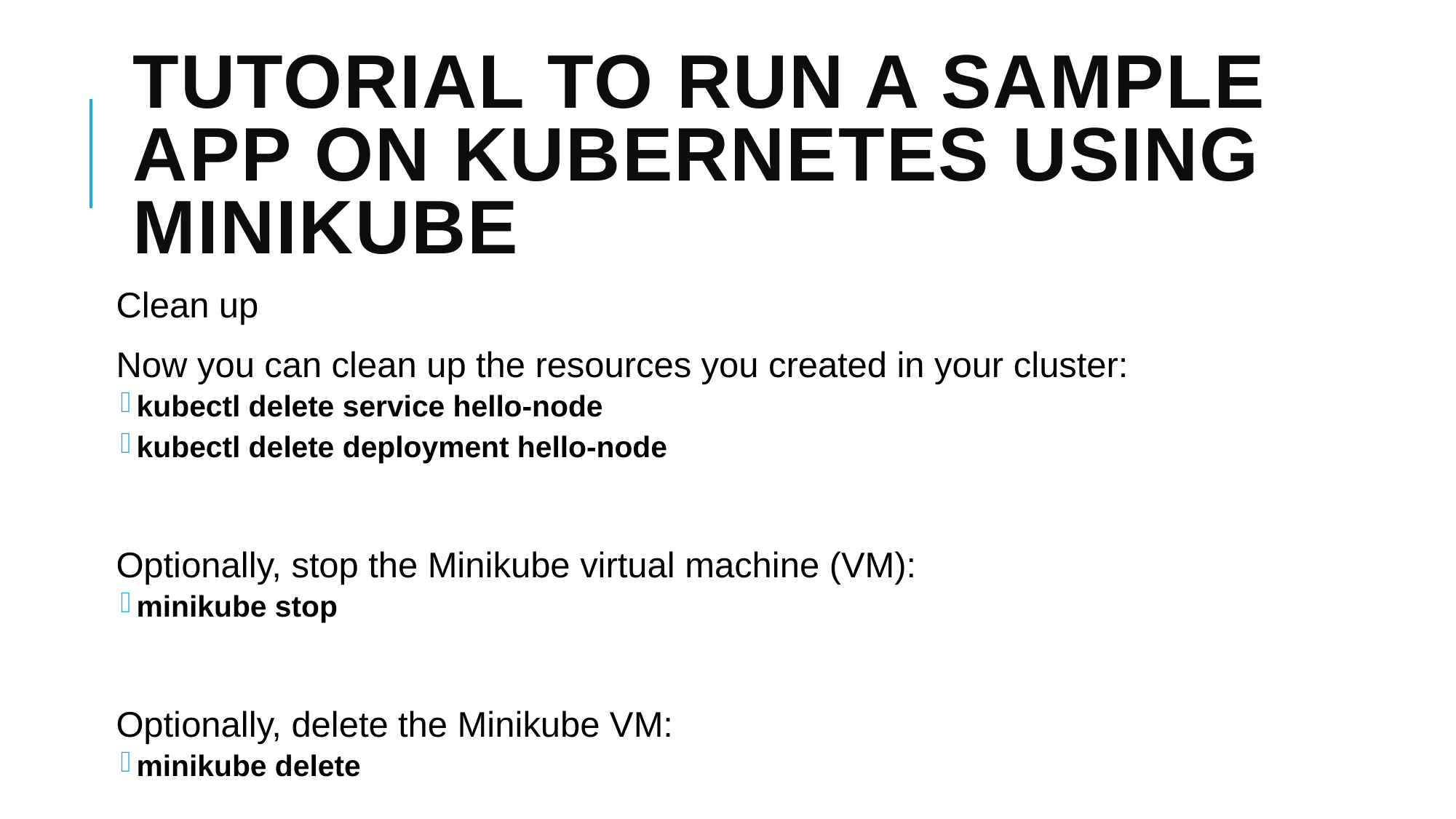

# Tutorial to run a sample app on Kubernetes using Minikube

Clean up
Now you can clean up the resources you created in your cluster:
kubectl delete service hello-node
kubectl delete deployment hello-node

Optionally, stop the Minikube virtual machine (VM):
minikube stop

Optionally, delete the Minikube VM:
minikube delete